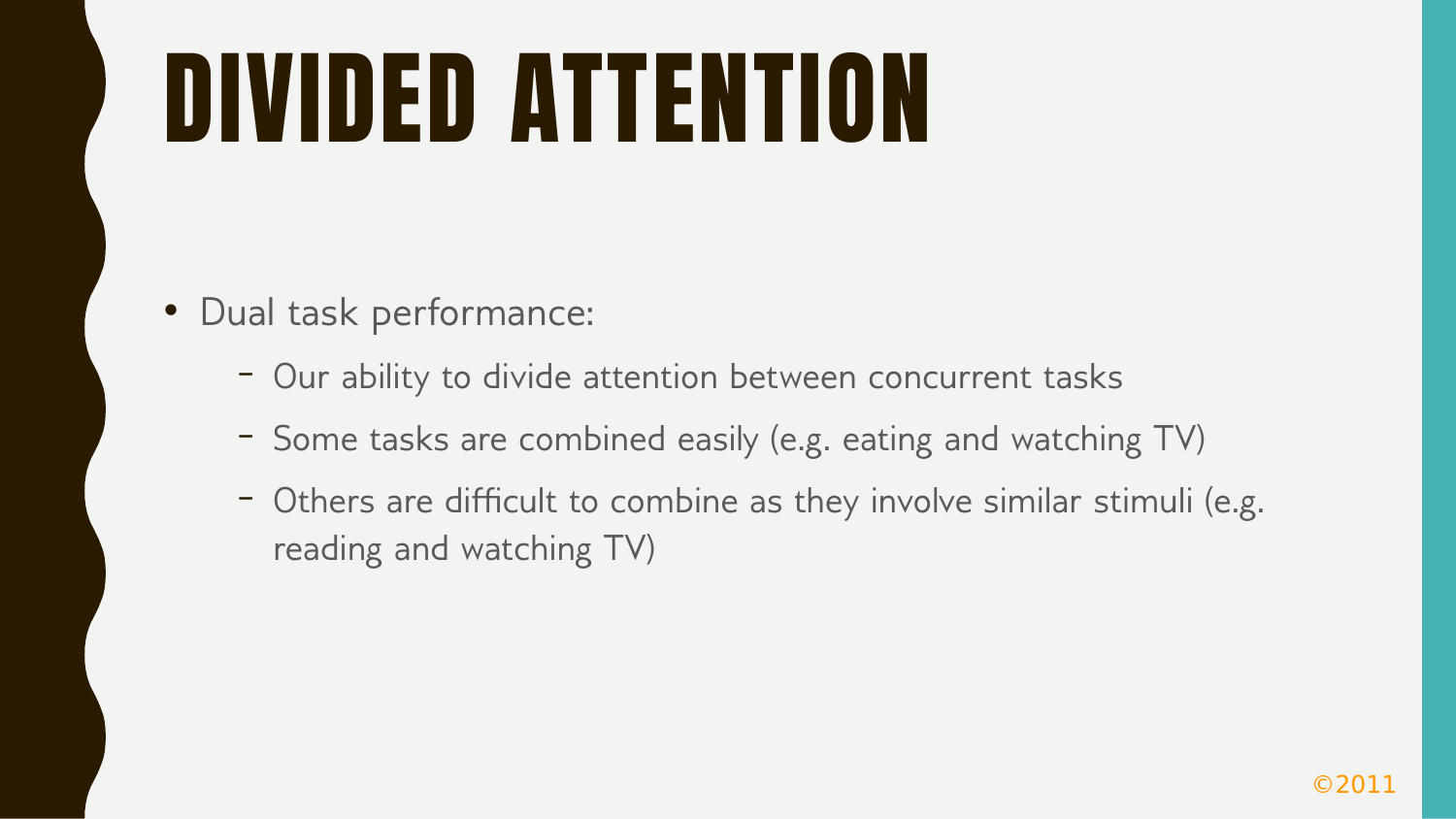

# Divided attention
Dual task performance:
Our ability to divide attention between concurrent tasks
Some tasks are combined easily (e.g. eating and watching TV)
Others are difficult to combine as they involve similar stimuli (e.g. reading and watching TV)